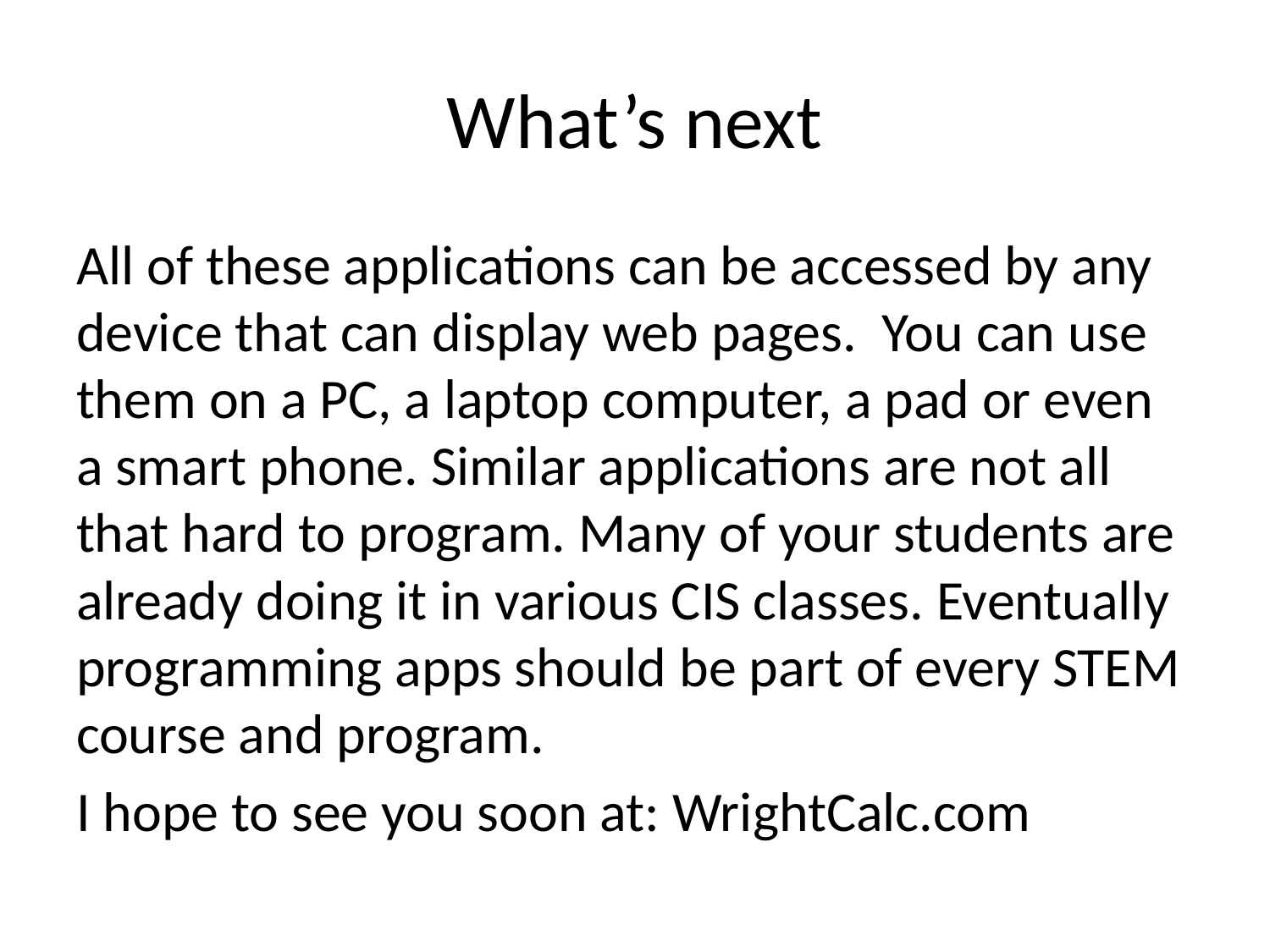

# What’s next
All of these applications can be accessed by any device that can display web pages.  You can use them on a PC, a laptop computer, a pad or even a smart phone. Similar applications are not all that hard to program. Many of your students are already doing it in various CIS classes. Eventually programming apps should be part of every STEM course and program.
I hope to see you soon at: WrightCalc.com